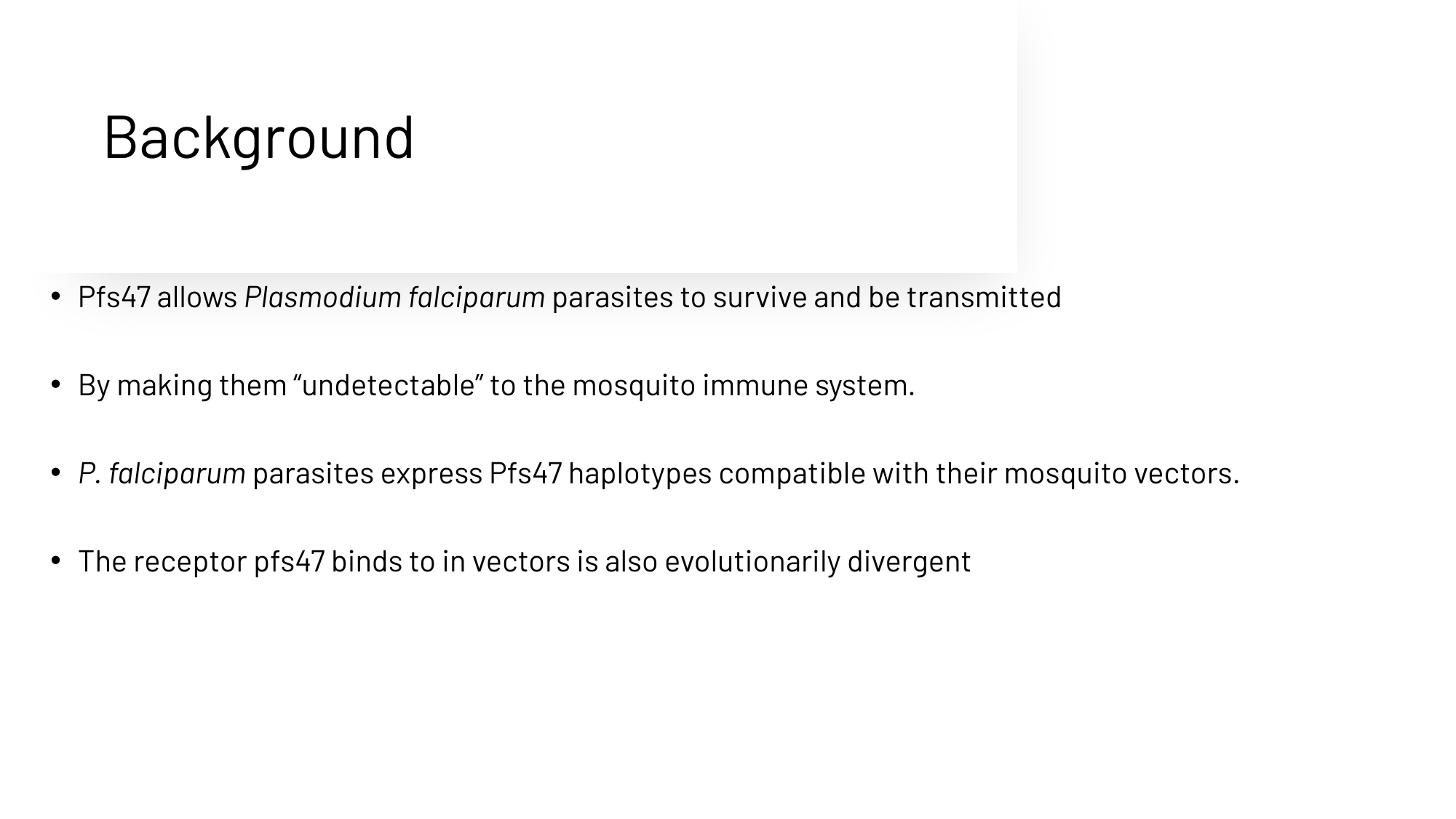

# Background
Pfs47 allows Plasmodium falciparum parasites to survive and be transmitted
By making them “undetectable” to the mosquito immune system.
P. falciparum parasites express Pfs47 haplotypes compatible with their mosquito vectors.
The receptor pfs47 binds to in vectors is also evolutionarily divergent